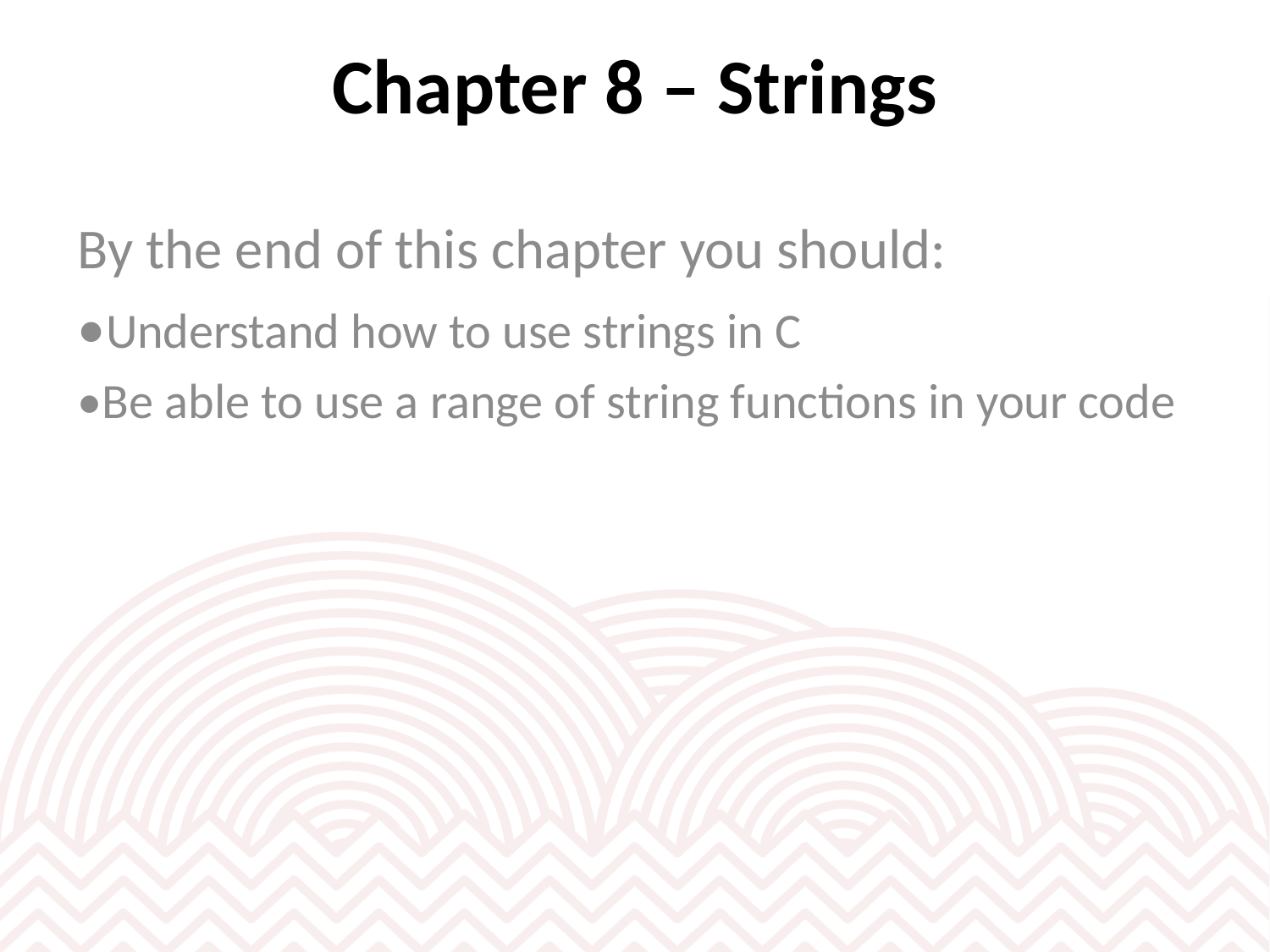

# Chapter 8 – Strings
By the end of this chapter you should:
•Understand how to use strings in C
•Be able to use a range of string functions in your code